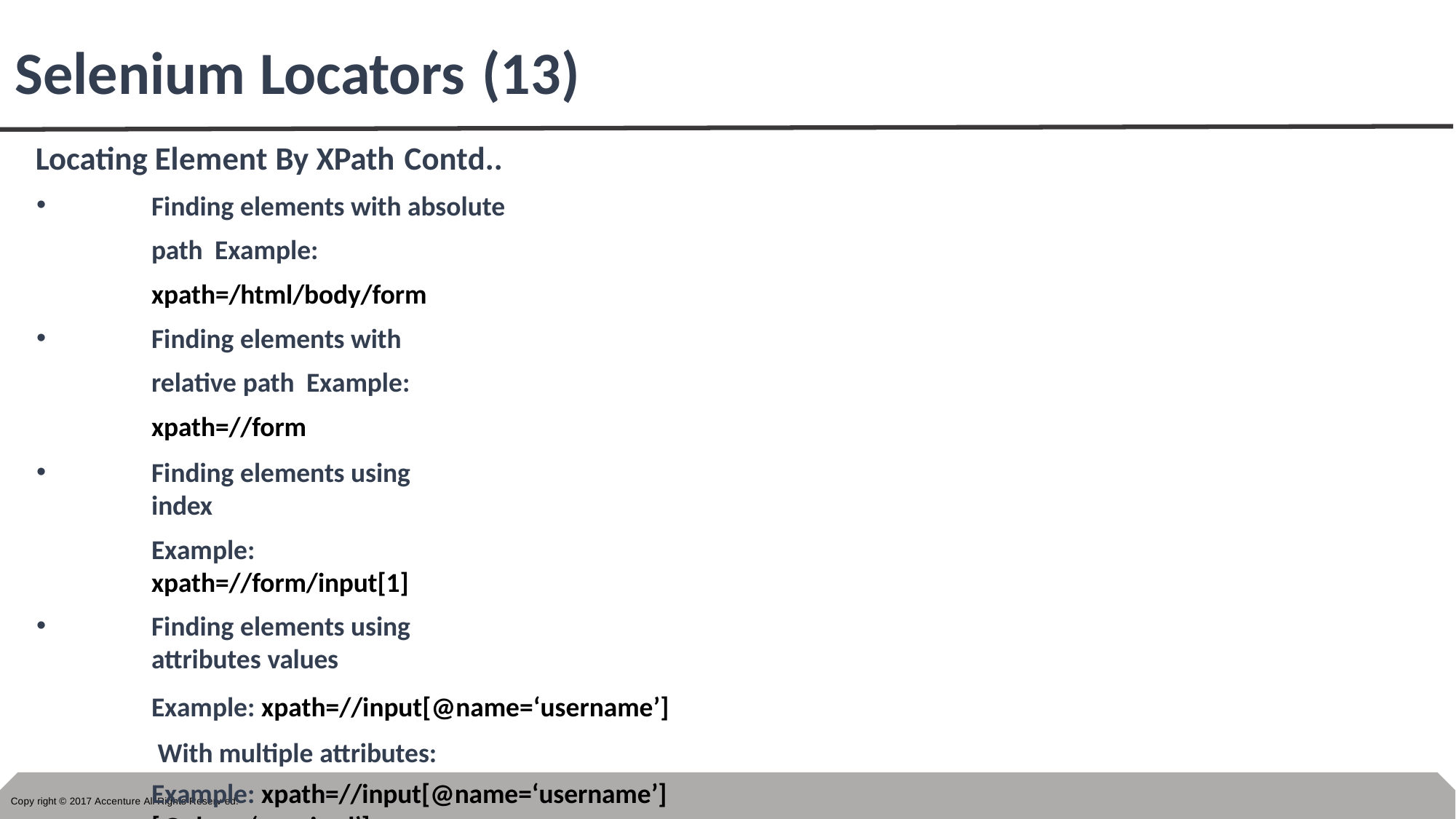

# Selenium Locators (13)
Locating Element By XPath Contd..
Finding elements with absolute path  Example: xpath=/html/body/form
Finding elements with relative path  Example: xpath=//form
Finding elements using index
Example: xpath=//form/input[1]
Finding elements using attributes values
Example: xpath=//input[@name=‘username’]  With multiple attributes:
Example: xpath=//input[@name=‘username’][@class=‘required’]
Example: xpath=//input[@name=‘username’ and @class=‘required’]  Example: xpath=//input[@name=‘username’ or @class=‘required’]
Copy right © 2017 Accenture All Rights Reserv ed.